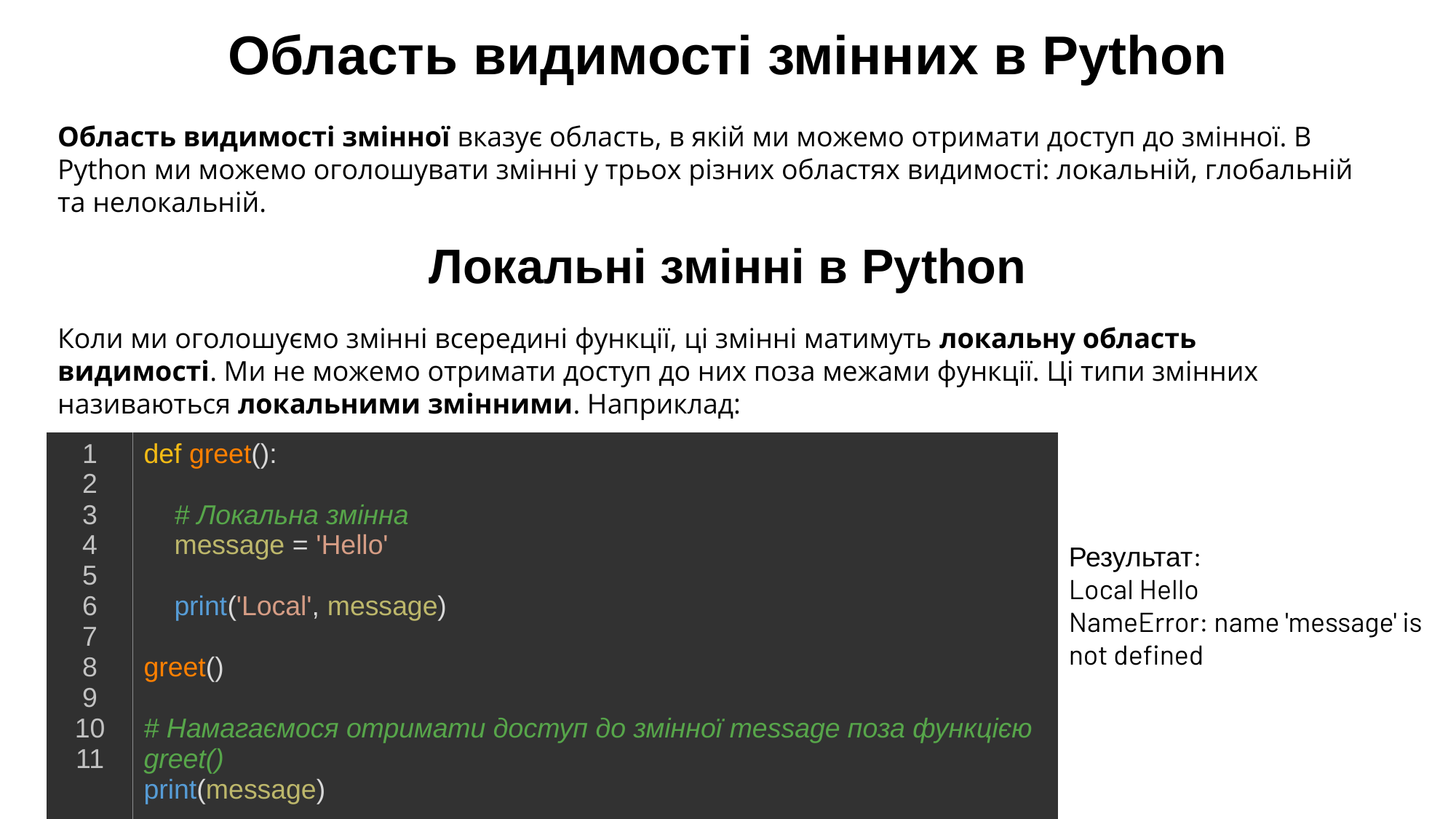

Область видимості змінних в Python

Область видимості змінної вказує область, в якій ми можемо отримати доступ до змінної. В Python ми можемо оголошувати змінні у трьох різних областях видимості: локальній, глобальній та нелокальній.
Локальні змінні в Python

Коли ми оголошуємо змінні всередині функції, ці змінні матимуть локальну область видимості. Ми не можемо отримати доступ до них поза межами функції. Ці типи змінних називаються локальними змінними. Наприклад:
| 1 2 3 4 5 6 7 8 9 10 11 | def greet():       # Локальна змінна     message = 'Hello'          print('Local', message)   greet()   # Намагаємося отримати доступ до змінної message поза функцією greet() print(message) |
| --- | --- |
Результат:
Local Hello
NameError: name 'message' is not defined